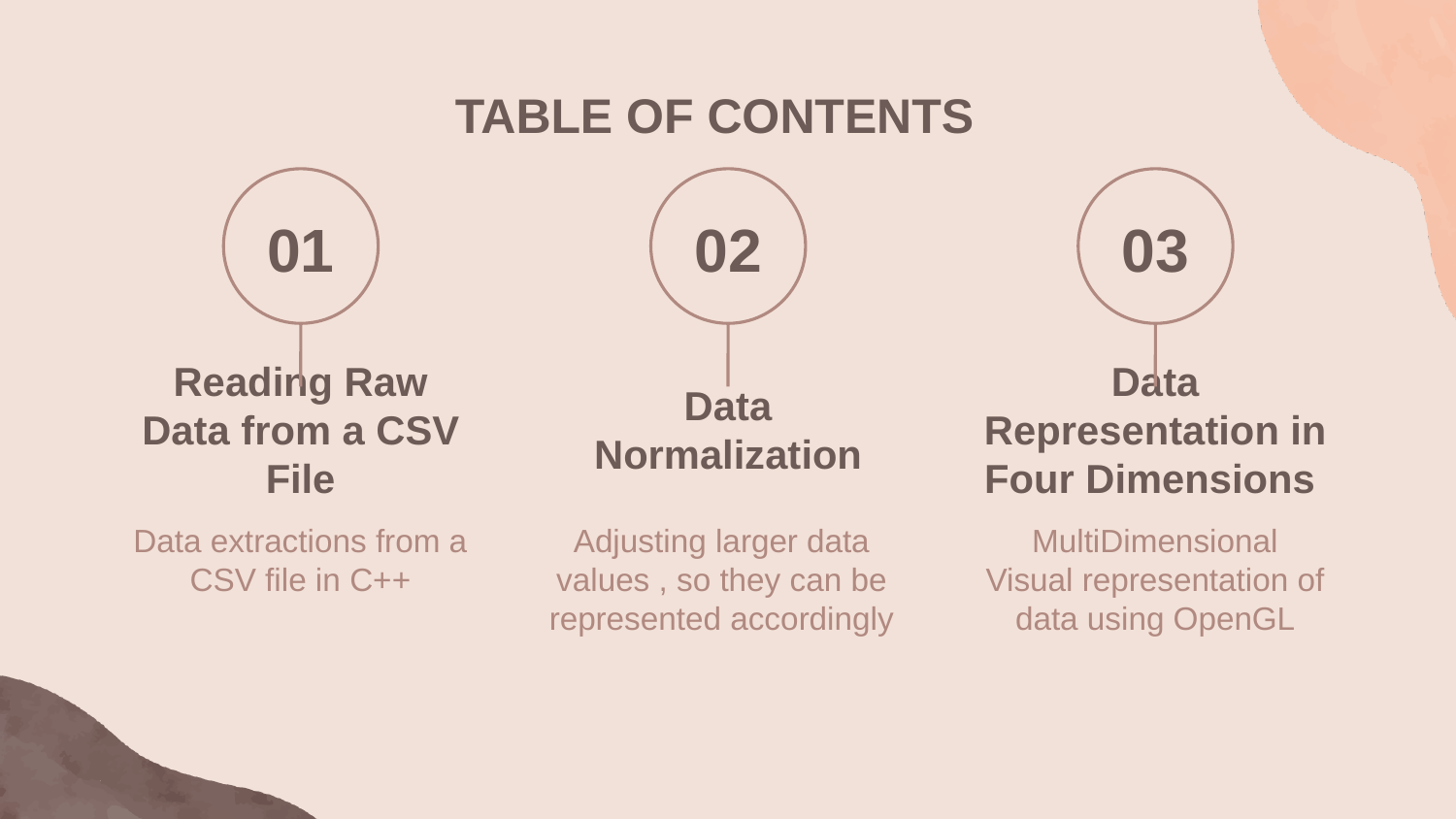

TABLE OF CONTENTS

01
02
03
# Reading Raw Data from a CSV File
Data Normalization
Data Representation in Four Dimensions
Data extractions from a CSV file in C++
Adjusting larger data values , so they can be represented accordingly
MultiDimensional Visual representation of data using OpenGL